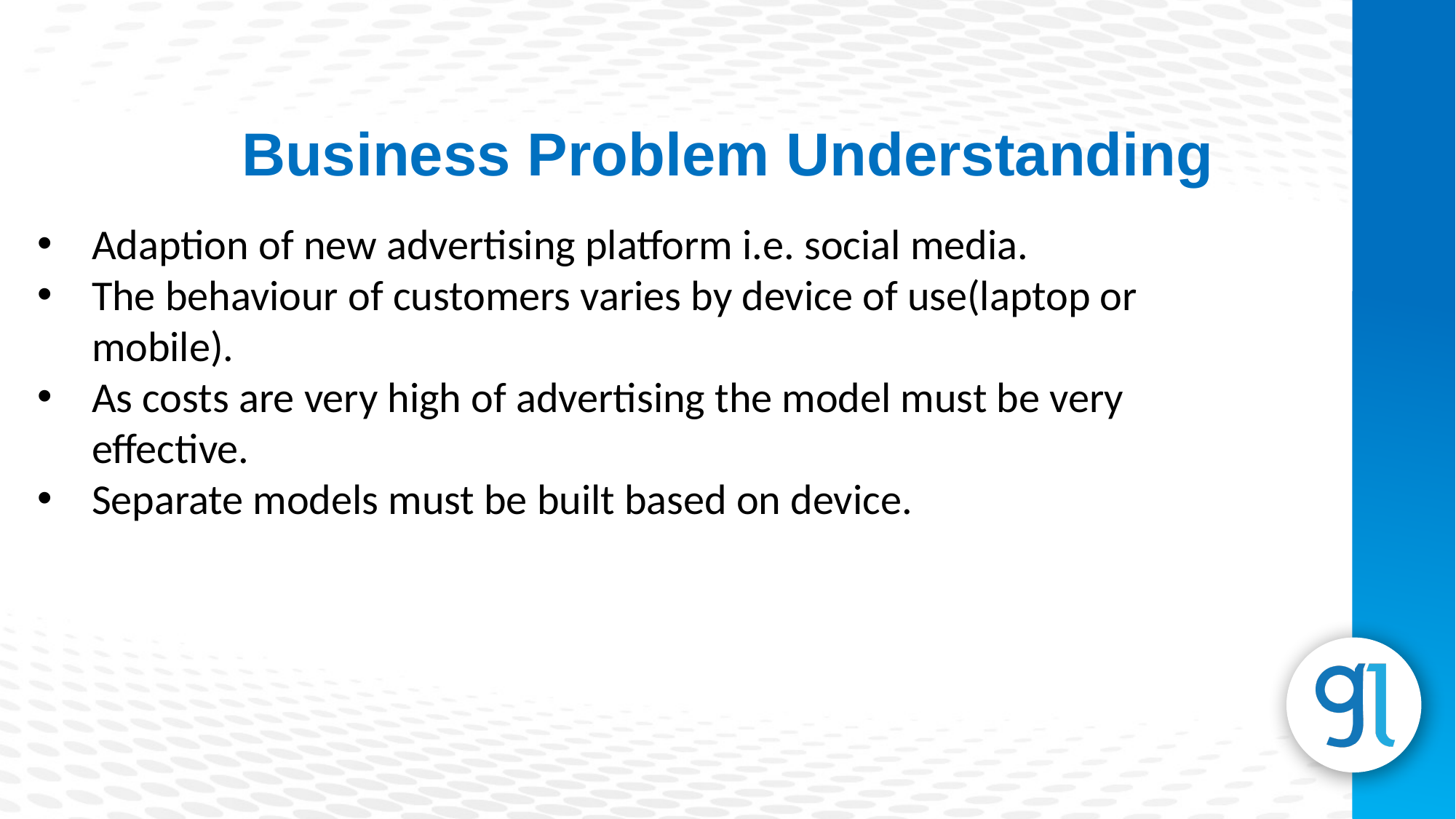

Business Problem Understanding
Adaption of new advertising platform i.e. social media.
The behaviour of customers varies by device of use(laptop or mobile).
As costs are very high of advertising the model must be very effective.
Separate models must be built based on device.